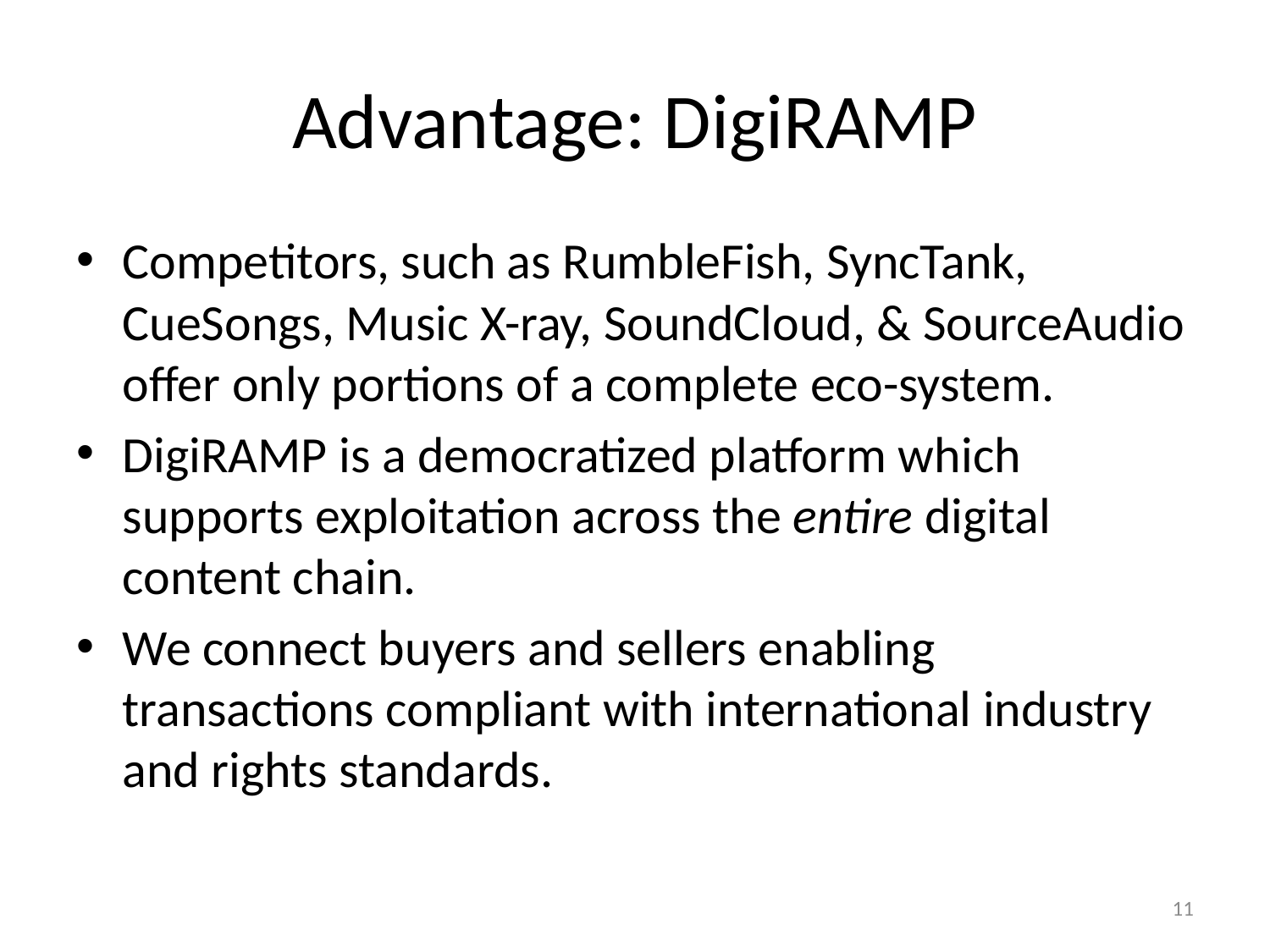

# Advantage: DigiRAMP
Competitors, such as RumbleFish, SyncTank, CueSongs, Music X-ray, SoundCloud, & SourceAudio offer only portions of a complete eco-system.
DigiRAMP is a democratized platform which supports exploitation across the entire digital content chain.
We connect buyers and sellers enabling transactions compliant with international industry and rights standards.
11